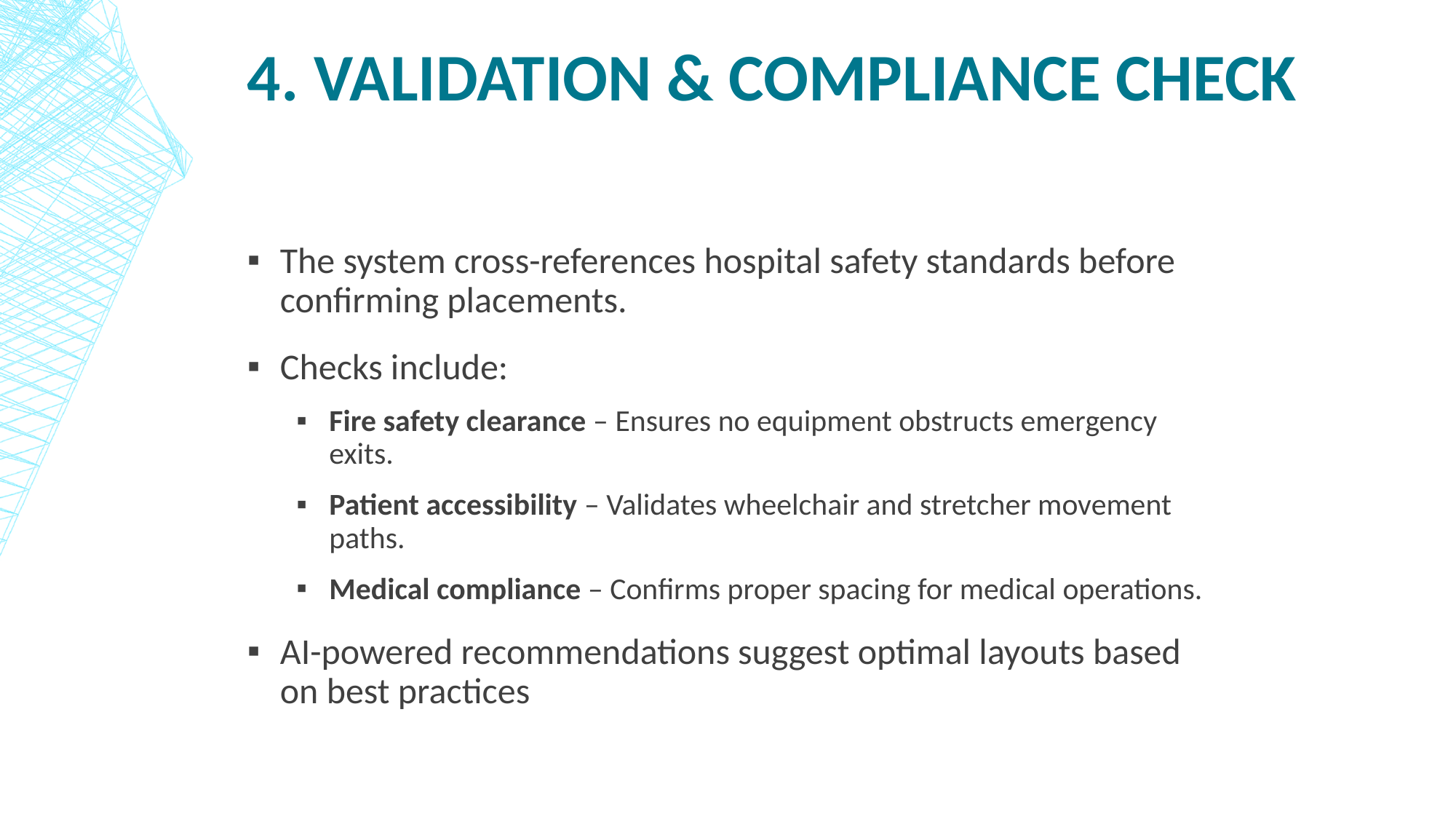

# 4. Validation & Compliance Check
The system cross-references hospital safety standards before confirming placements.
Checks include:
Fire safety clearance – Ensures no equipment obstructs emergency exits.
Patient accessibility – Validates wheelchair and stretcher movement paths.
Medical compliance – Confirms proper spacing for medical operations.
AI-powered recommendations suggest optimal layouts based on best practices